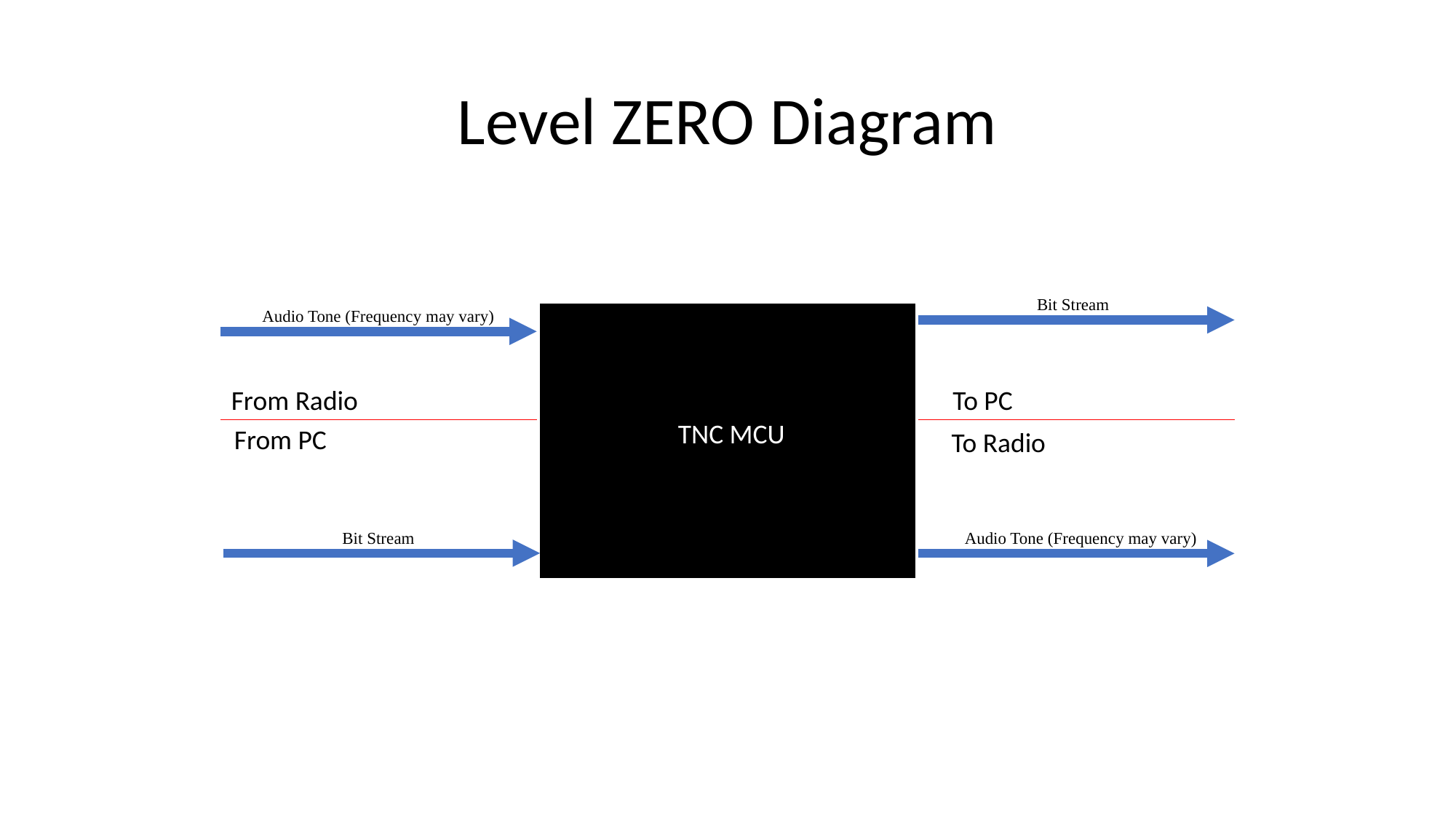

# Level ZERO Diagram
Bit Stream
Audio Tone (Frequency may vary)

From Radio
To PC
TNC MCU
From PC
To Radio
Bit Stream
Audio Tone (Frequency may vary)